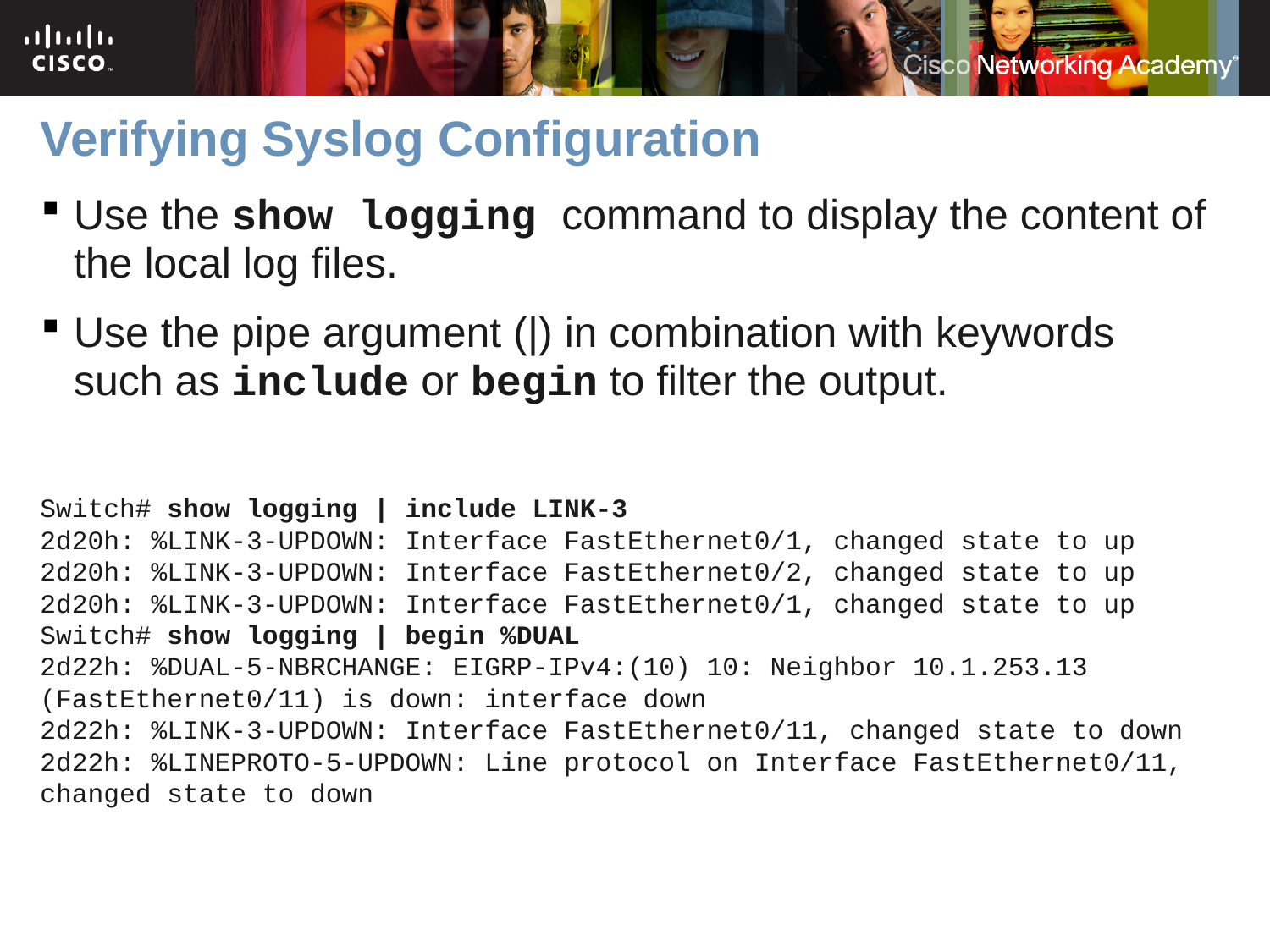

# Verifying Syslog Configuration
Use the show logging command to display the content of the local log files.
Use the pipe argument (|) in combination with keywords such as include or begin to filter the output.
Switch# show logging | include LINK-3
2d20h: %LINK-3-UPDOWN: Interface FastEthernet0/1, changed state to up
2d20h: %LINK-3-UPDOWN: Interface FastEthernet0/2, changed state to up
2d20h: %LINK-3-UPDOWN: Interface FastEthernet0/1, changed state to up
Switch# show logging | begin %DUAL
2d22h: %DUAL-5-NBRCHANGE: EIGRP-IPv4:(10) 10: Neighbor 10.1.253.13
(FastEthernet0/11) is down: interface down
2d22h: %LINK-3-UPDOWN: Interface FastEthernet0/11, changed state to down
2d22h: %LINEPROTO-5-UPDOWN: Line protocol on Interface FastEthernet0/11, changed state to down